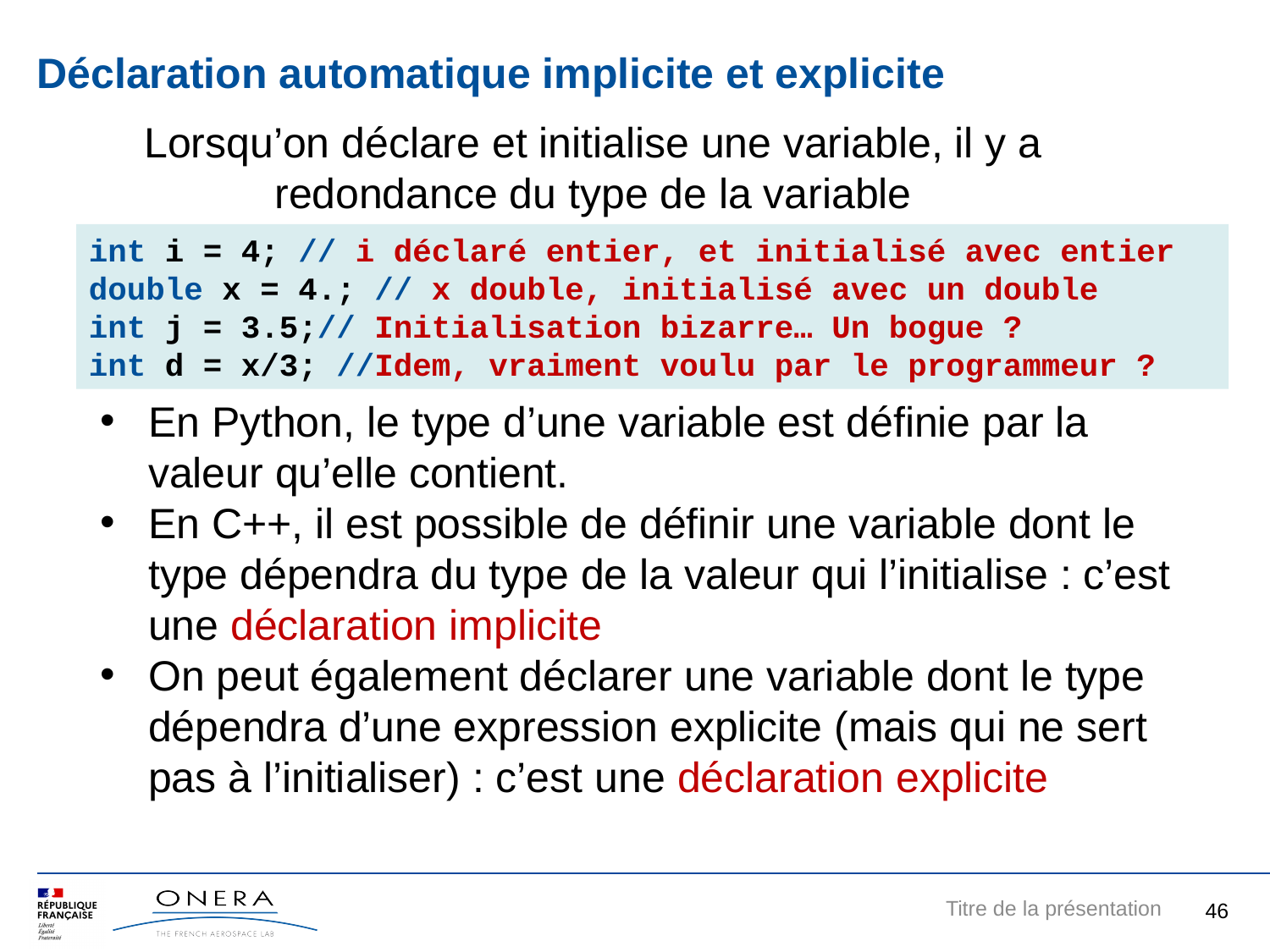

# Déclaration automatique implicite et explicite
Lorsqu’on déclare et initialise une variable, il y a redondance du type de la variable
int i = 4; // i déclaré entier, et initialisé avec entier
double x = 4.; // x double, initialisé avec un double
int j = 3.5;// Initialisation bizarre… Un bogue ?
int d = x/3; //Idem, vraiment voulu par le programmeur ?
En Python, le type d’une variable est définie par la valeur qu’elle contient.
En C++, il est possible de définir une variable dont le type dépendra du type de la valeur qui l’initialise : c’est une déclaration implicite
On peut également déclarer une variable dont le type dépendra d’une expression explicite (mais qui ne sert pas à l’initialiser) : c’est une déclaration explicite
46
Titre de la présentation